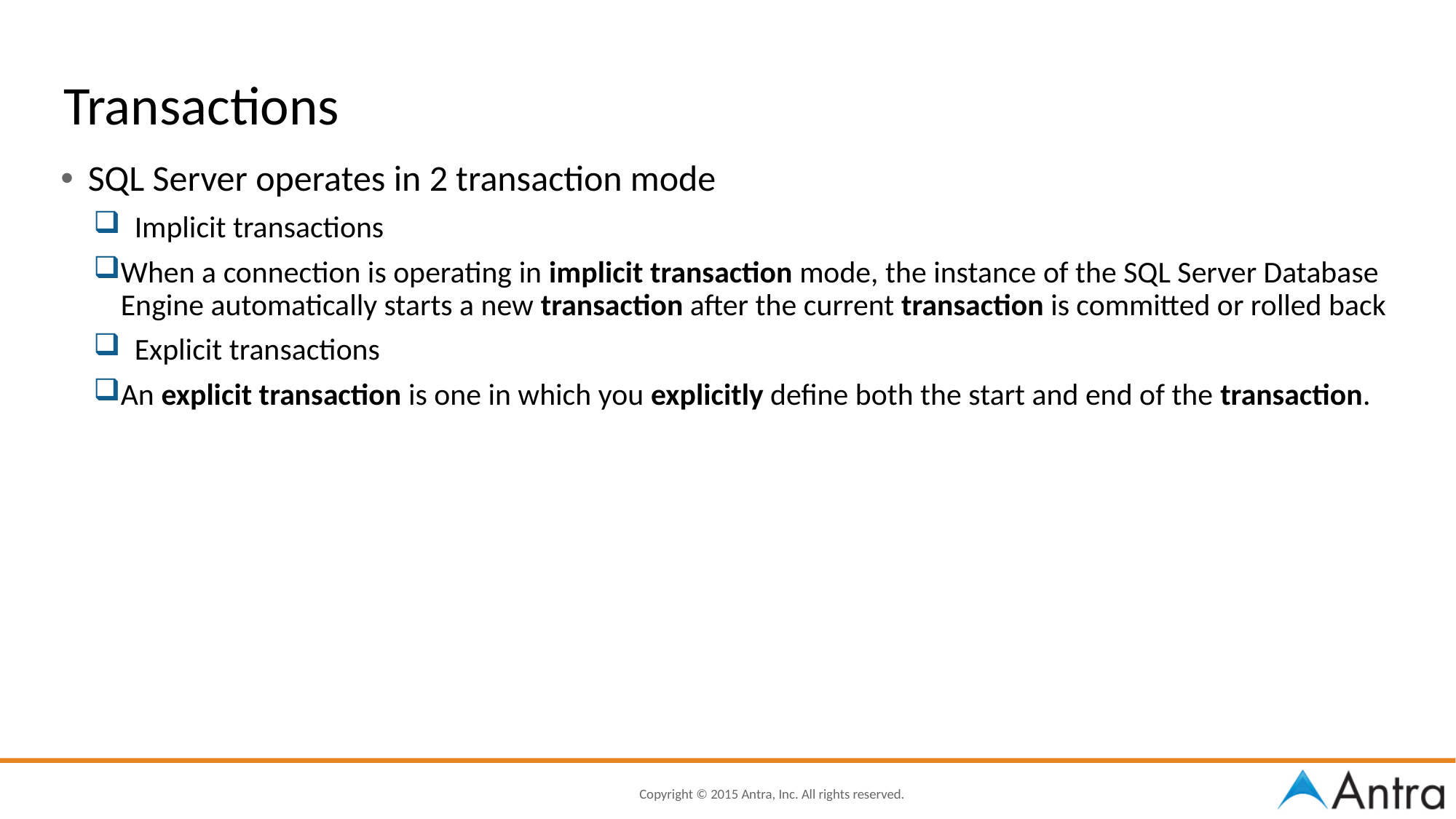

# Transactions
SQL Server operates in 2 transaction mode
  Implicit transactions
When a connection is operating in implicit transaction mode, the instance of the SQL Server Database Engine automatically starts a new transaction after the current transaction is committed or rolled back
  Explicit transactions
An explicit transaction is one in which you explicitly define both the start and end of the transaction.